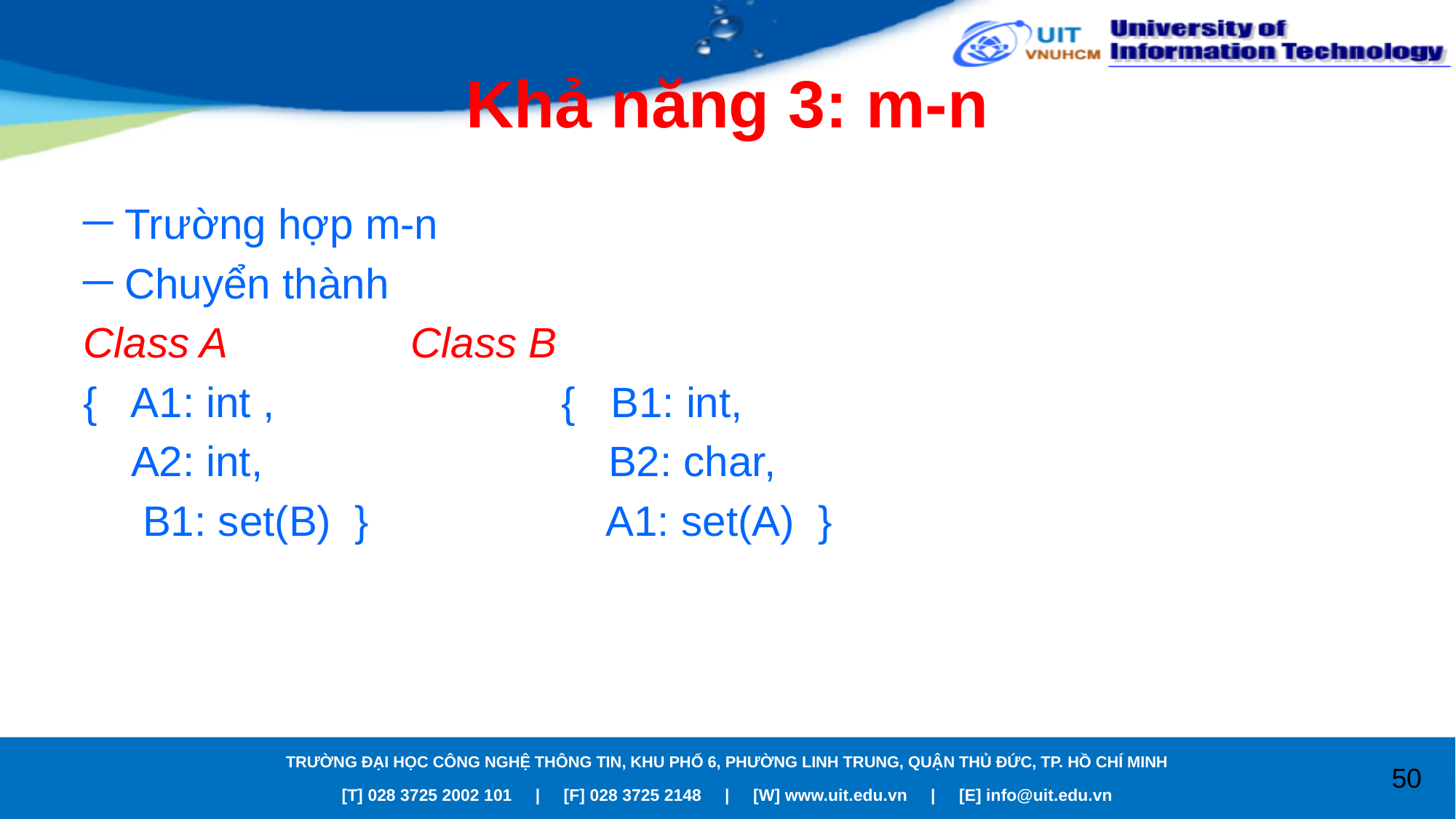

# Khả năng 3: m-n
Trường hợp m-n
Chuyển thành
Class A		Class B
{   A1: int ,			{   B1: int,
    A2: int,			    B2: char,
     B1: set(B)  }		    A1: set(A)  }